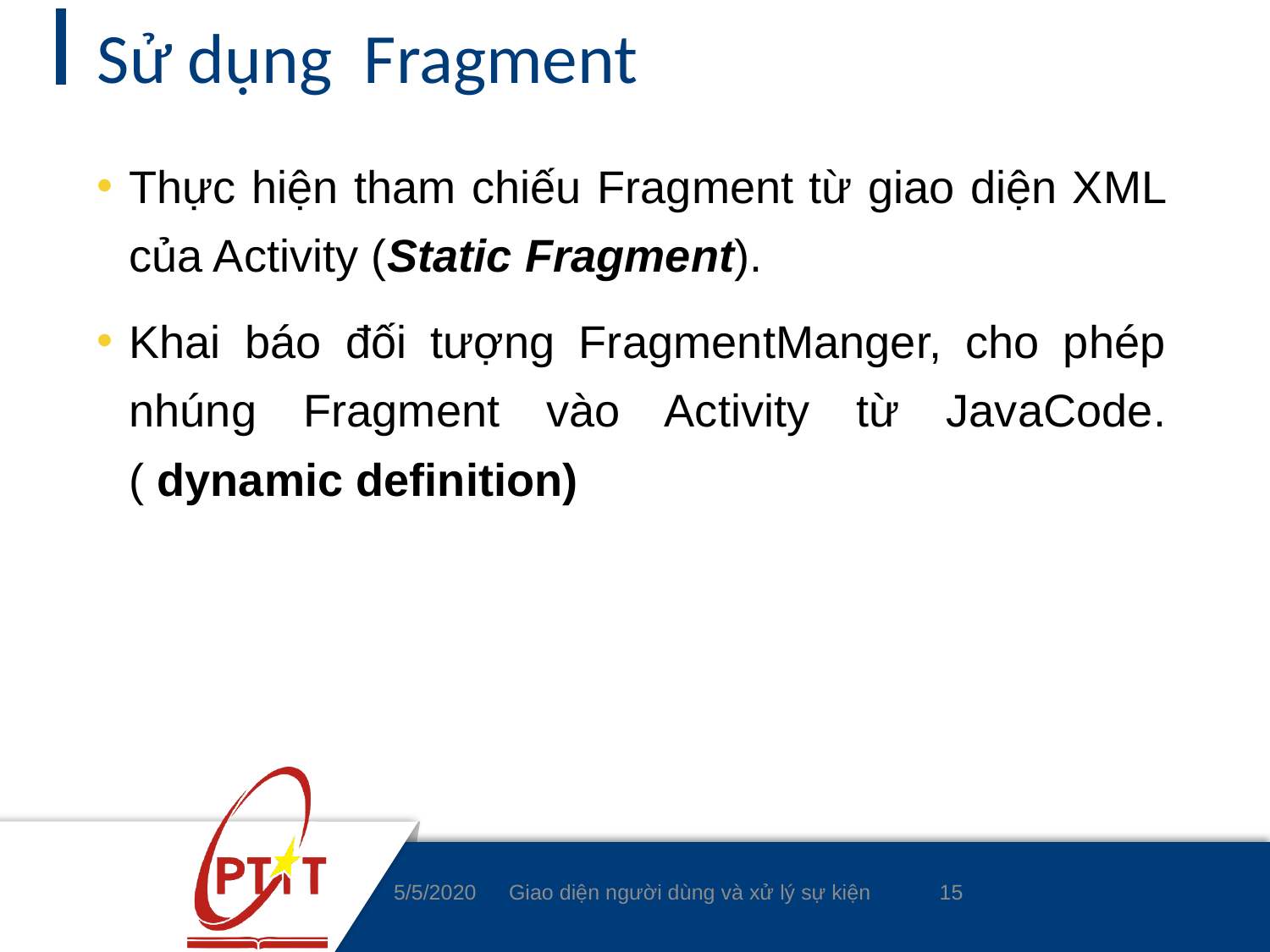

# Sử dụng  Fragment
Thực hiện tham chiếu Fragment từ giao diện XML của Activity (Static Fragment).
Khai báo đối tượng FragmentManger, cho phép nhúng Fragment vào Activity từ JavaCode.( dynamic definition)

15
5/5/2020
Giao diện người dùng và xử lý sự kiện